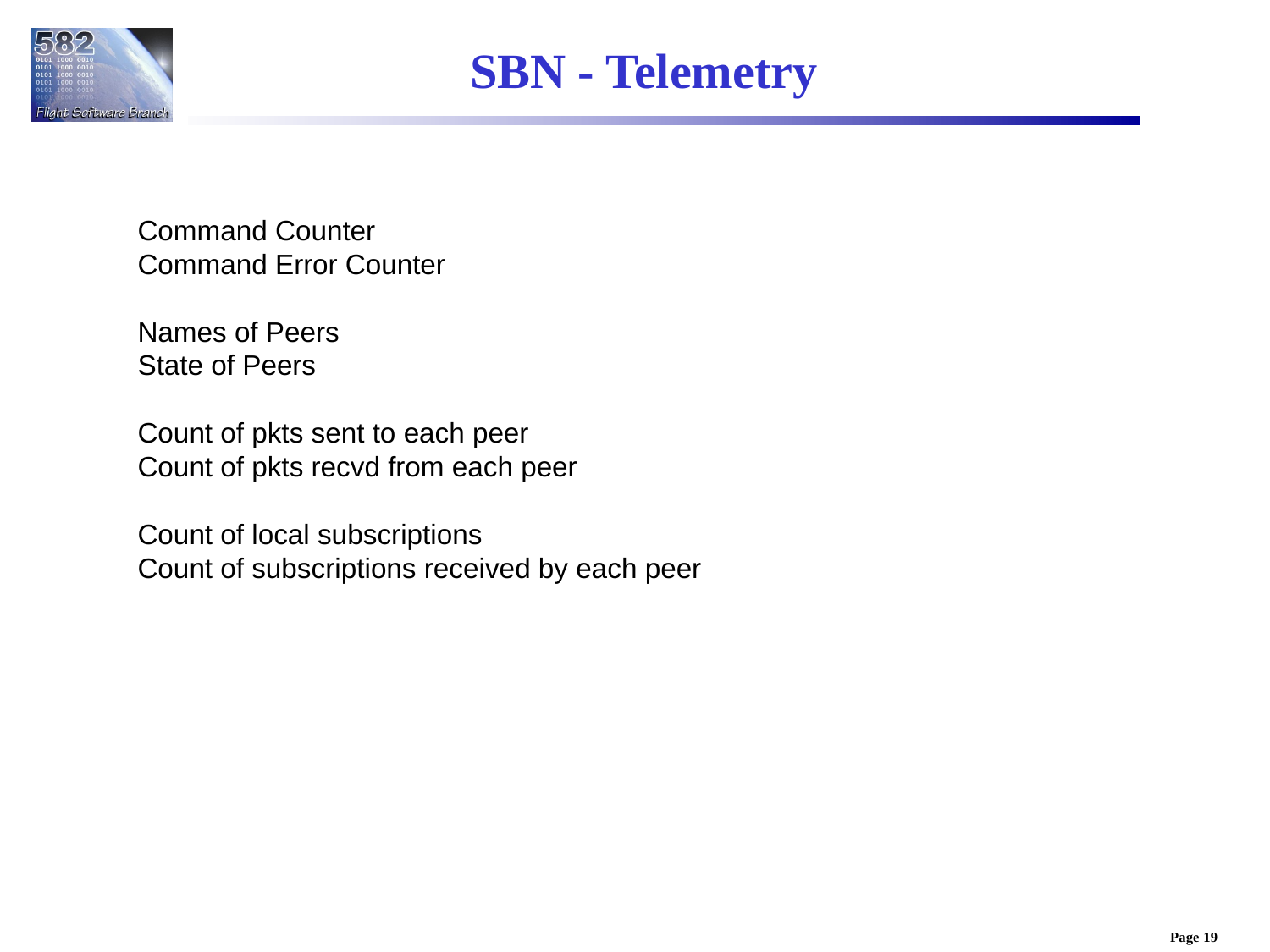

SBN - Telemetry
Command Counter
Command Error Counter

Names of Peers
State of Peers

Count of pkts sent to each peer
Count of pkts recvd from each peer

Count of local subscriptions
Count of subscriptions received by each peer